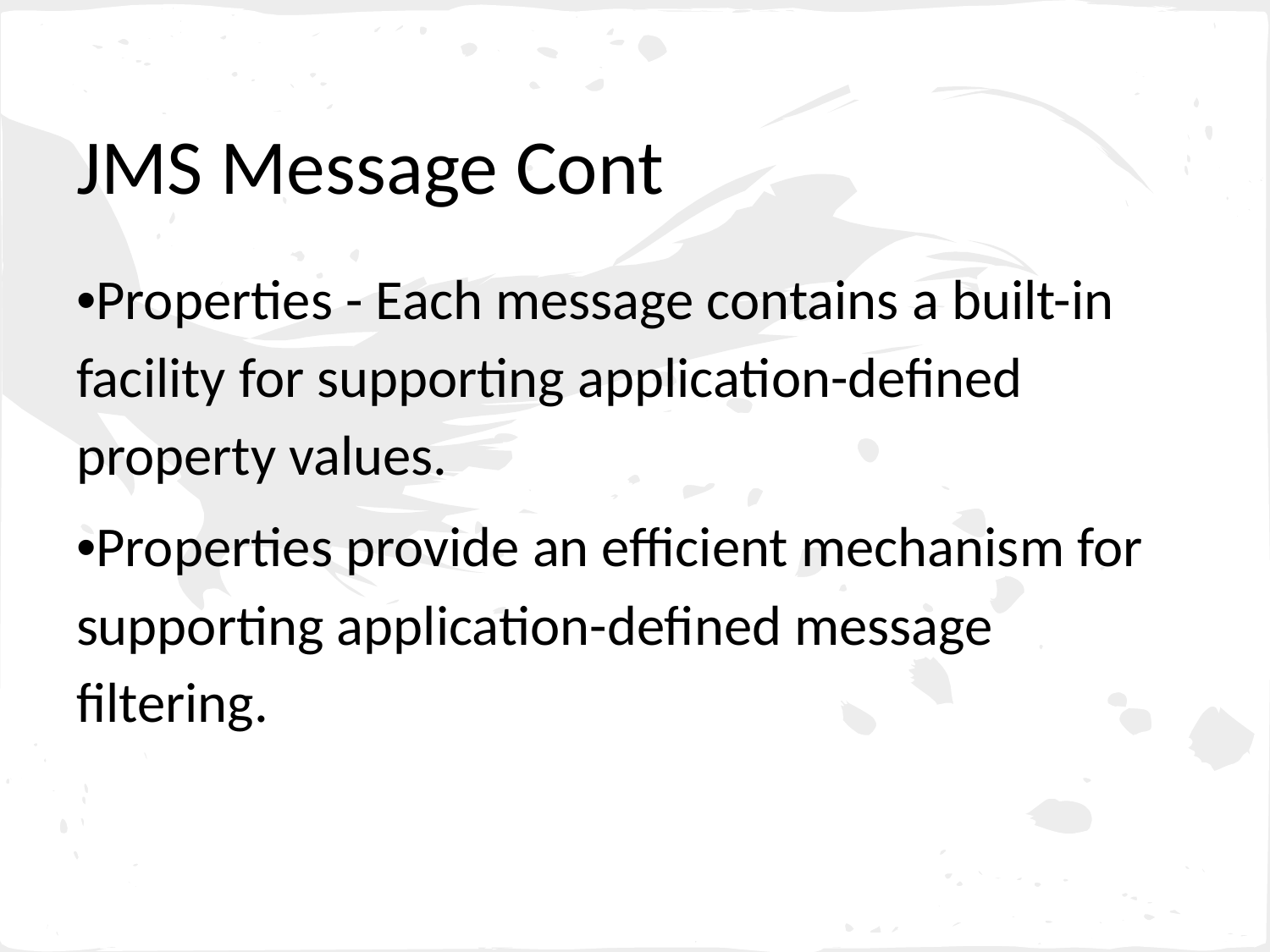

# JMS Message Cont
•Properties - Each message contains a built-in facility for supporting application-defined property values.
•Properties provide an efficient mechanism for supporting application-defined message filtering.